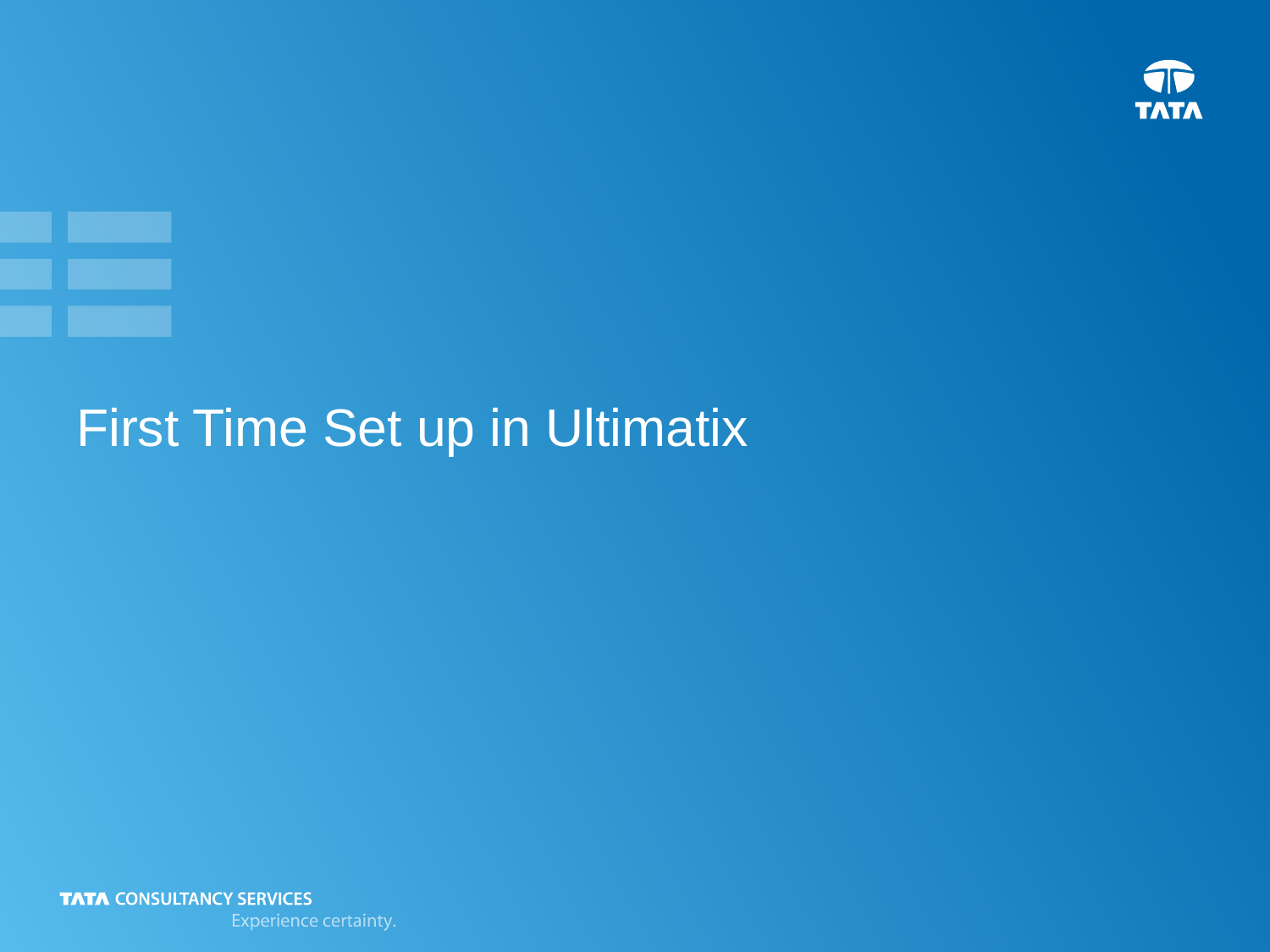

# First Time Set up in Ultimatix